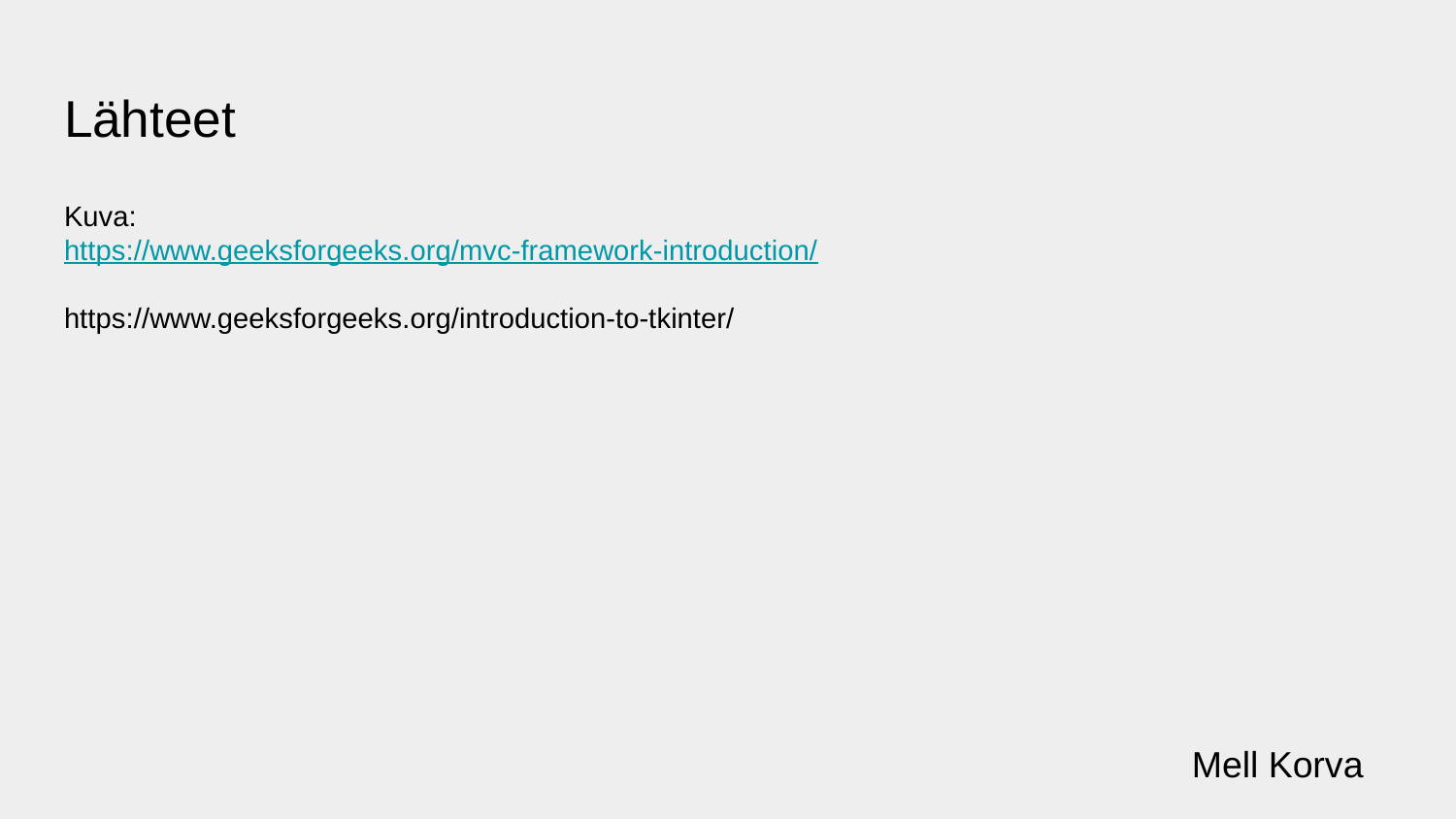

# Lähteet
Kuva:
https://www.geeksforgeeks.org/mvc-framework-introduction/

https://www.geeksforgeeks.org/introduction-to-tkinter/

Mell Korva